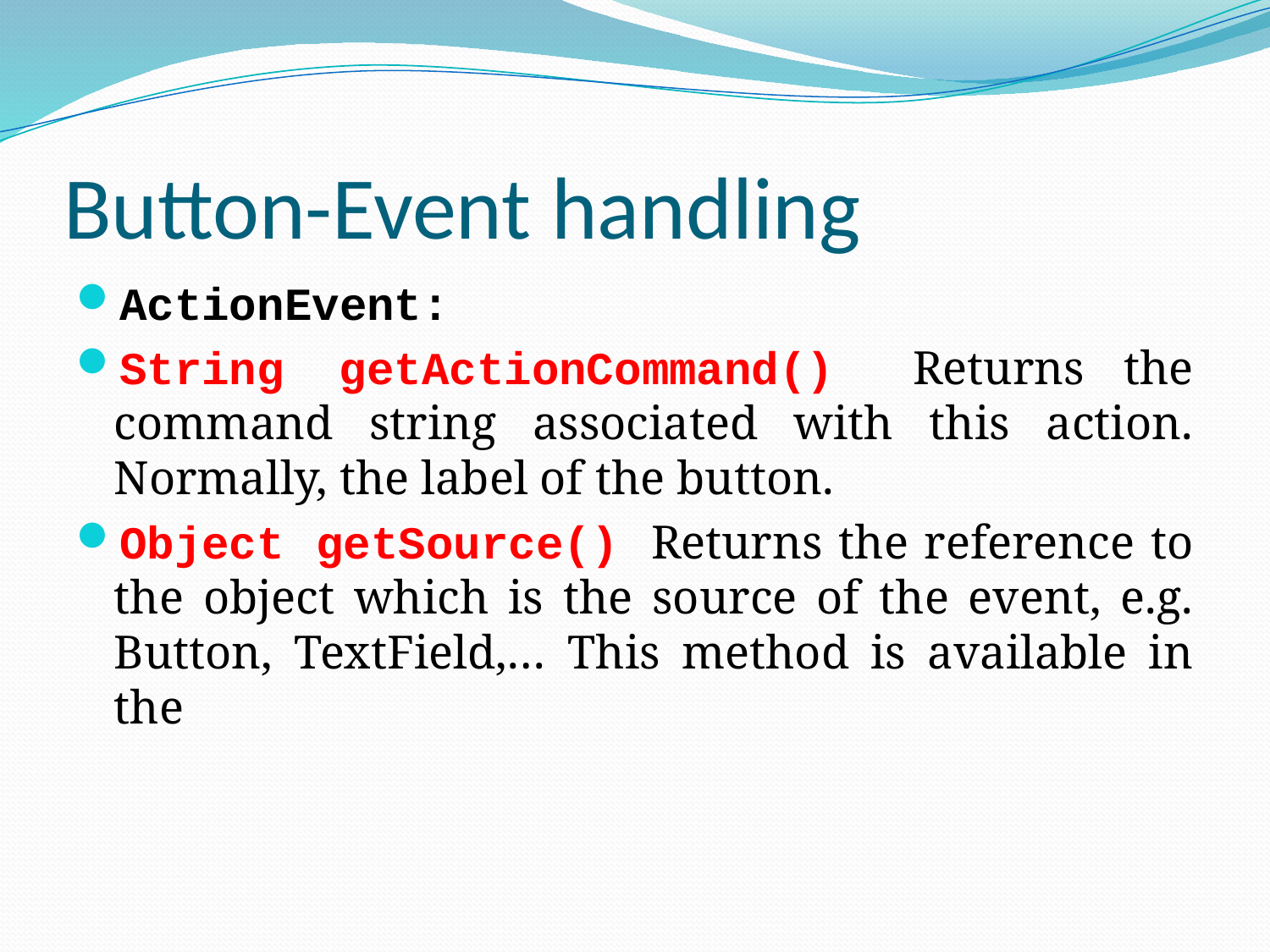

# Button-Event handling
ActionEvent:
String getActionCommand()  Returns the command string associated with this action. Normally, the label of the button.
Object getSource()  Returns the reference to the object which is the source of the event, e.g. Button, TextField,… This method is available in the